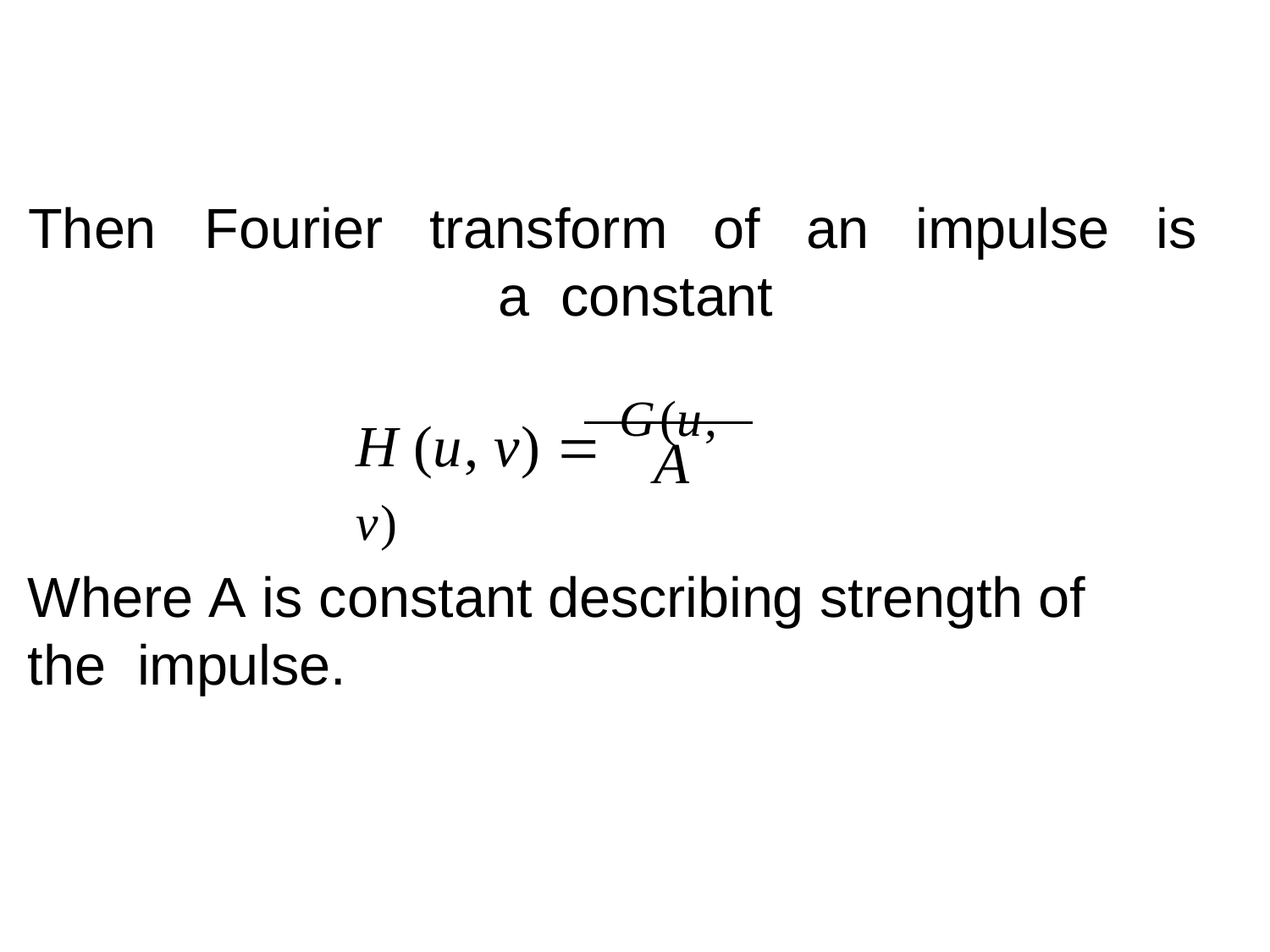

# Then	Fourier	transform	of	an	impulse	is	a  constant
H (u, v) = G(u, v)

A
Where A is constant describing strength of the  impulse.